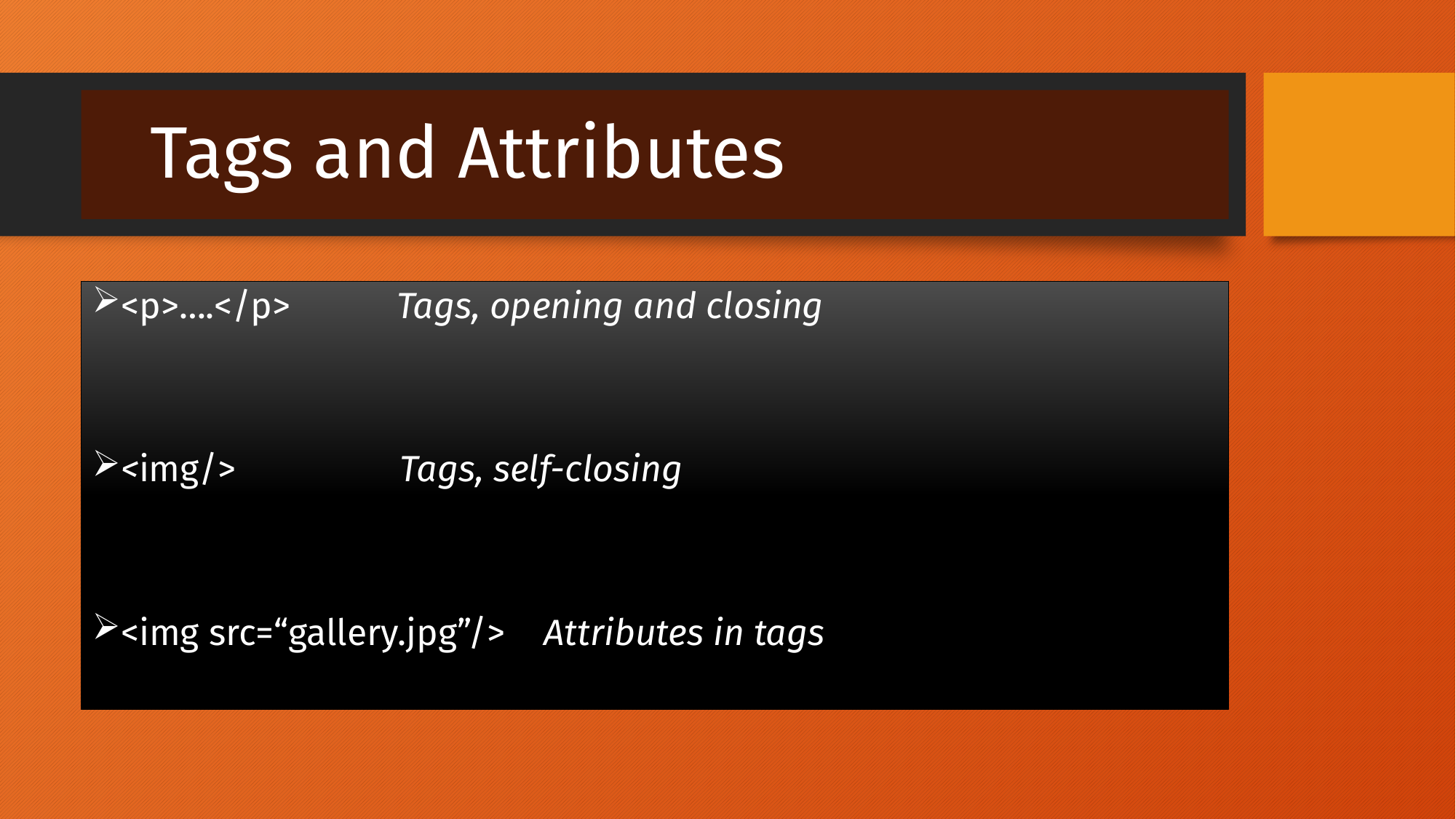

# Tags and Attributes
<p>….</p>           Tags, opening and closing

<img/>                 Tags, self-closing

<img src=“gallery.jpg”/>    Attributes in tags